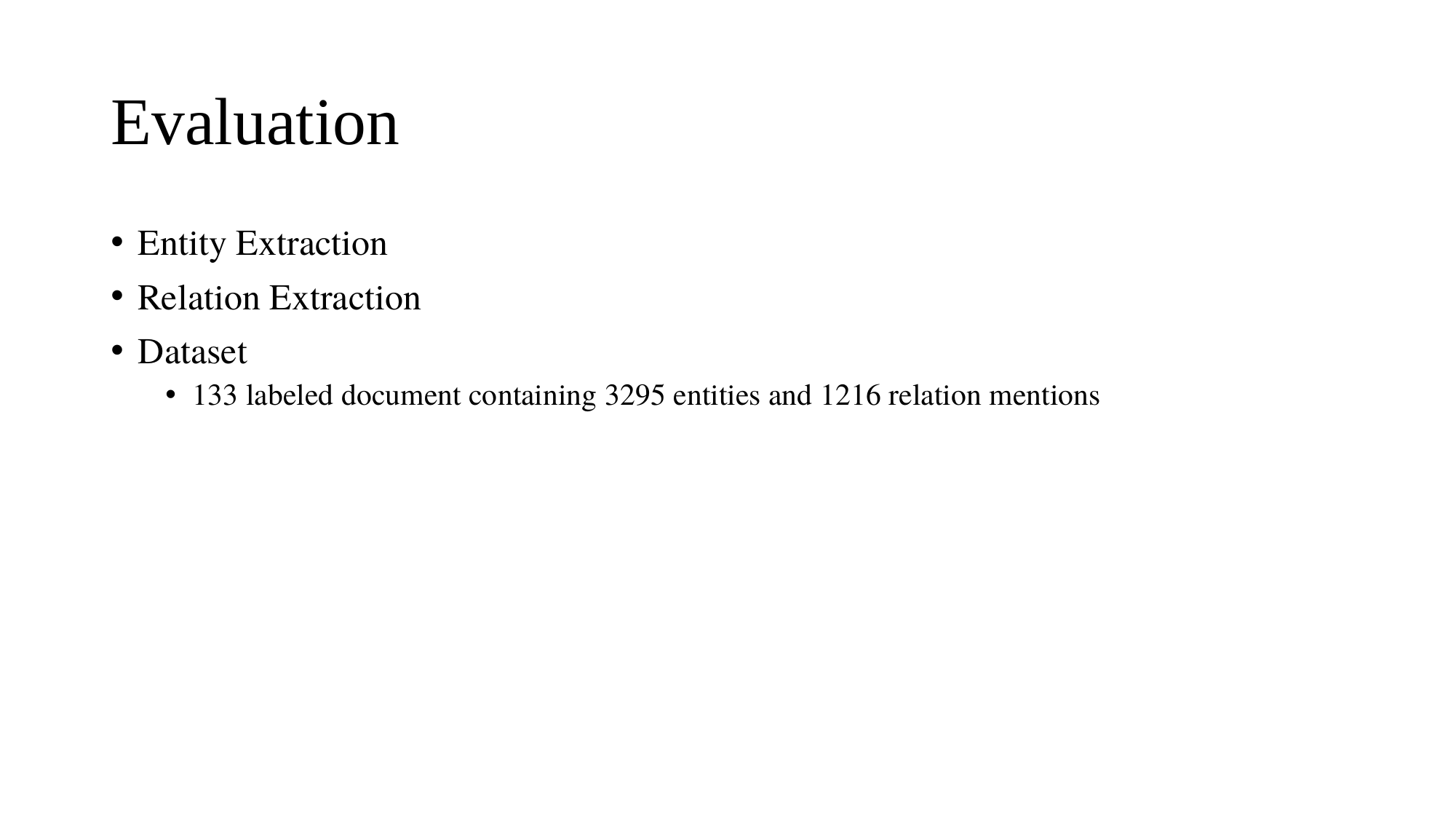

# Evaluation
Entity Extraction
Relation Extraction
Dataset
133 labeled document containing 3295 entities and 1216 relation mentions